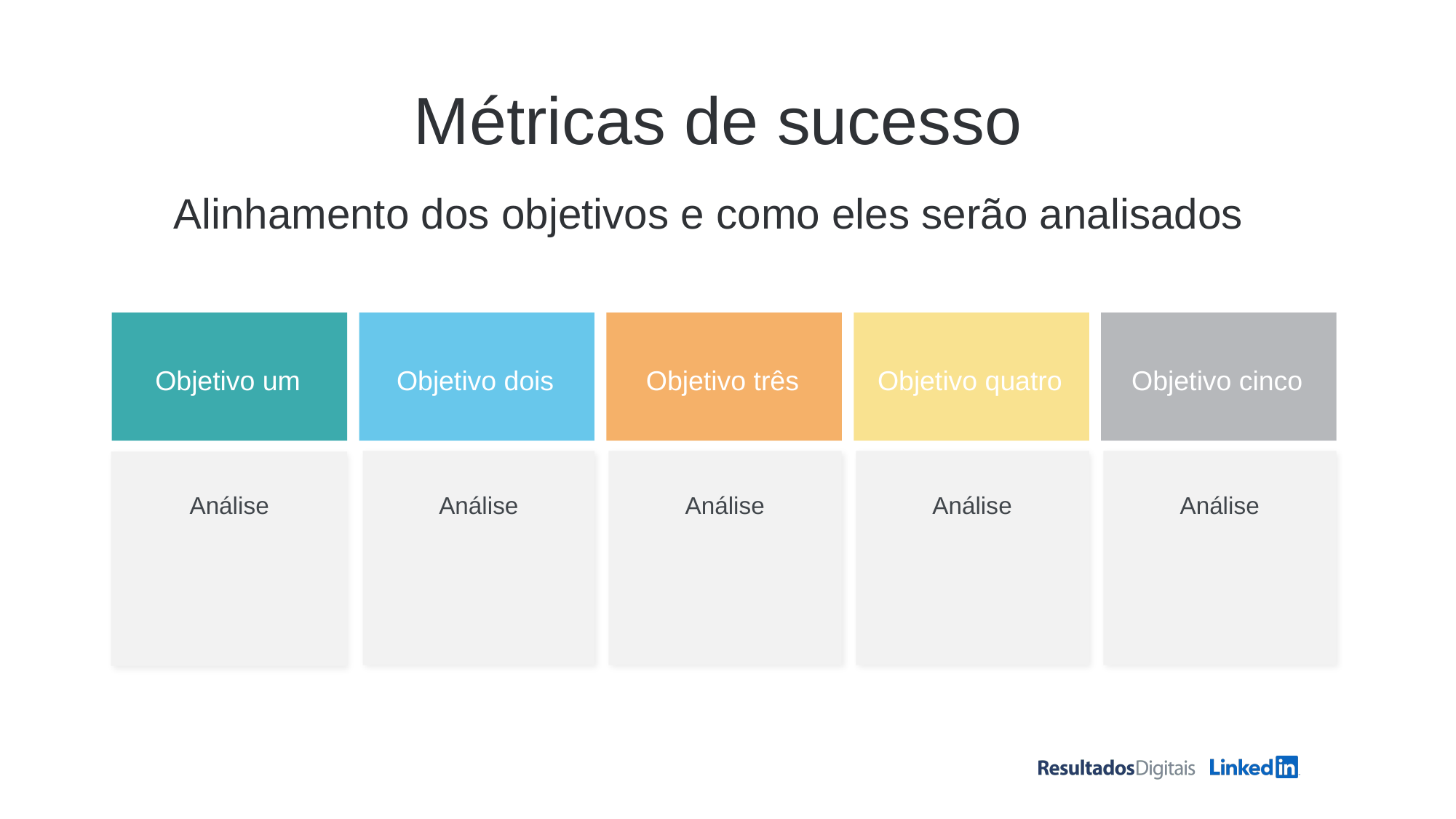

# Métricas de sucesso
Alinhamento dos objetivos e como eles serão analisados
Objetivo dois
Objetivo três
Objetivo quatro
Objetivo cinco
Objetivo um

Análise
Análise
Análise
Análise
Análise